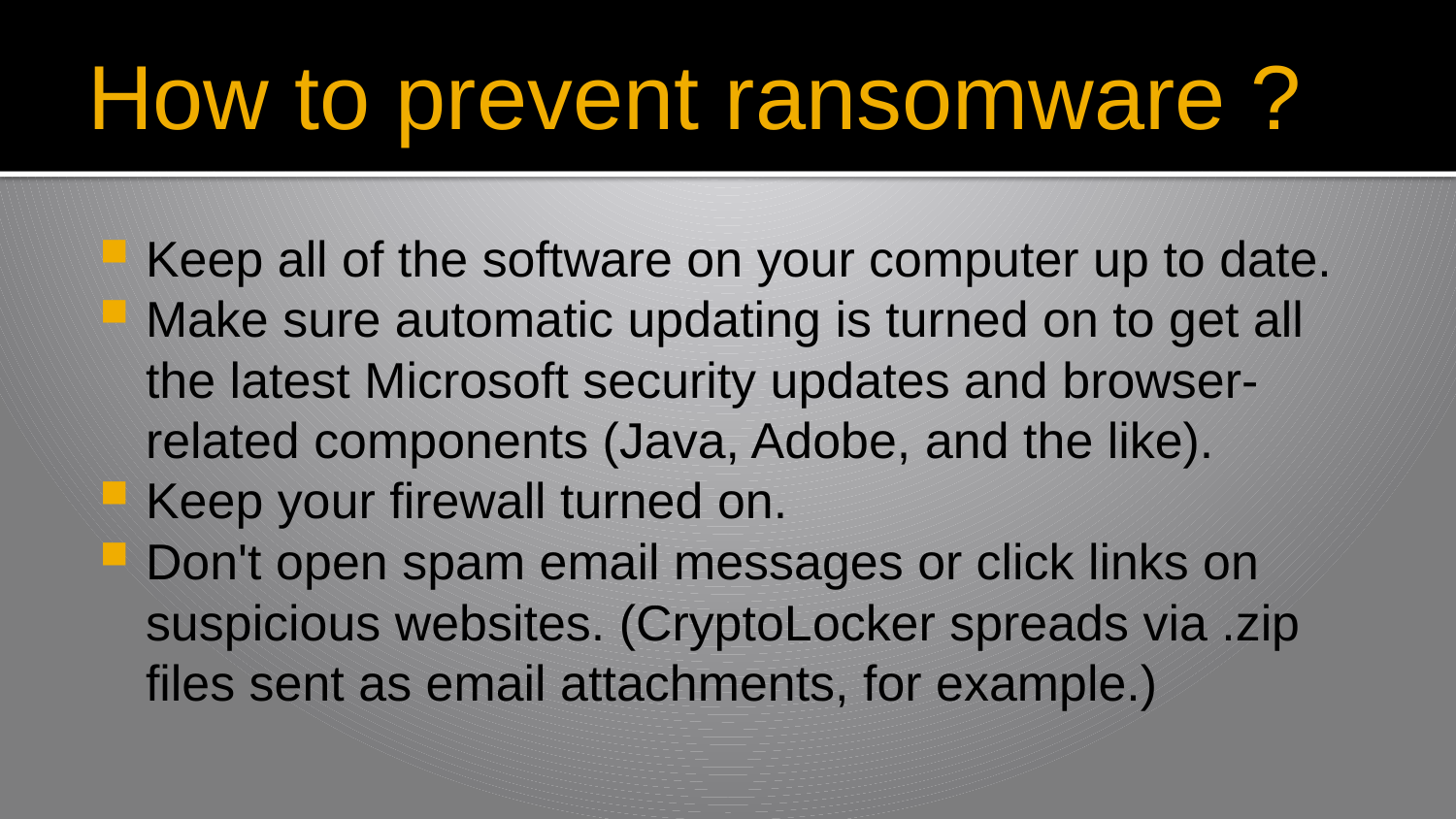

# How to prevent ransomware ?
Keep all of the software on your computer up to date.
Make sure automatic updating is turned on to get all the latest Microsoft security updates and browser-related components (Java, Adobe, and the like).
Keep your firewall turned on.
Don't open spam email messages or click links on suspicious websites. (CryptoLocker spreads via .zip files sent as email attachments, for example.)